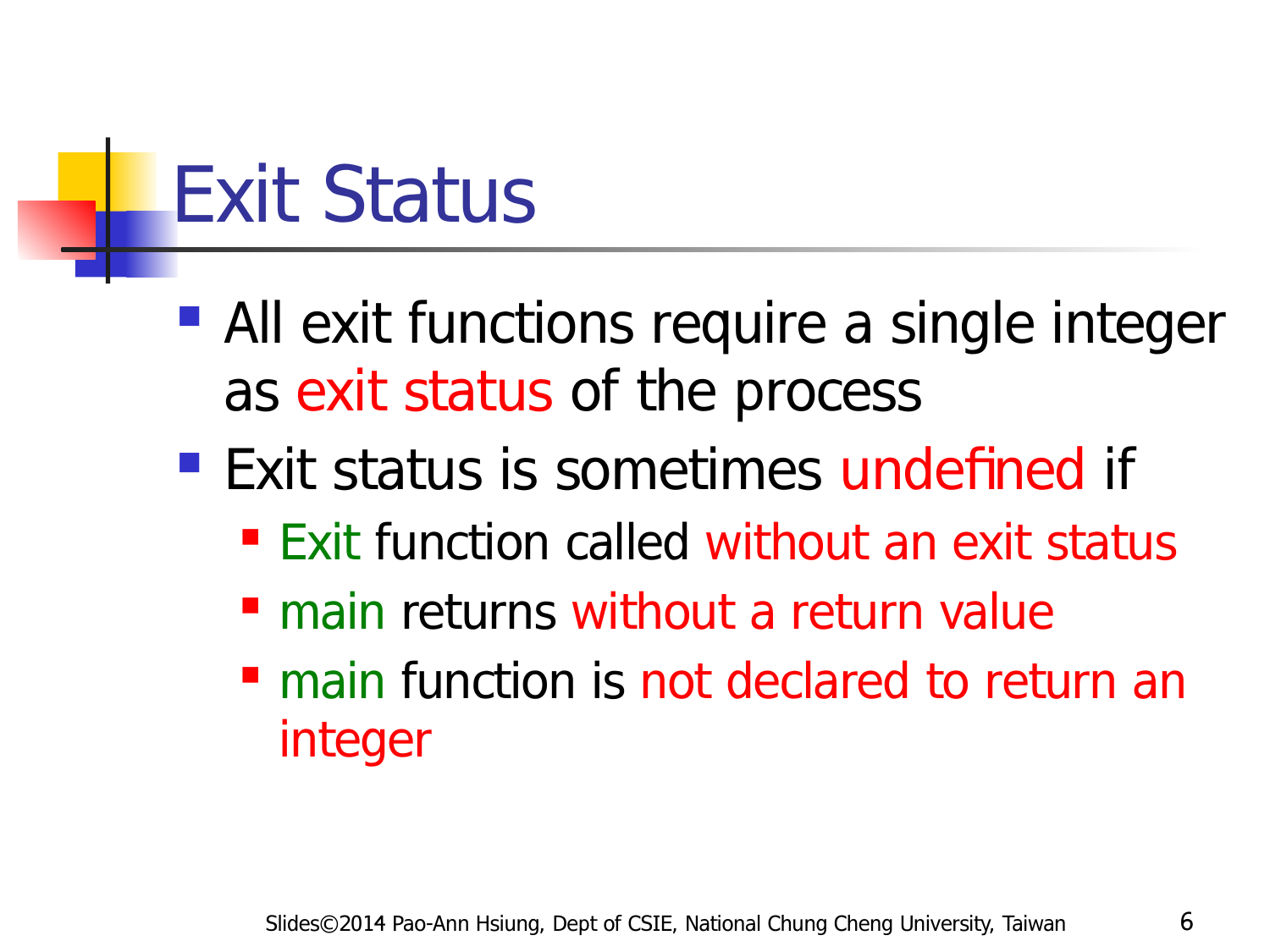

# Exit Status
All exit functions require a single integer as exit status of the process
Exit status is sometimes undefined if
Exit function called without an exit status
main returns without a return value
main function is not declared to return an integer
Slides©2014 Pao-Ann Hsiung, Dept of CSIE, National Chung Cheng University, Taiwan
6